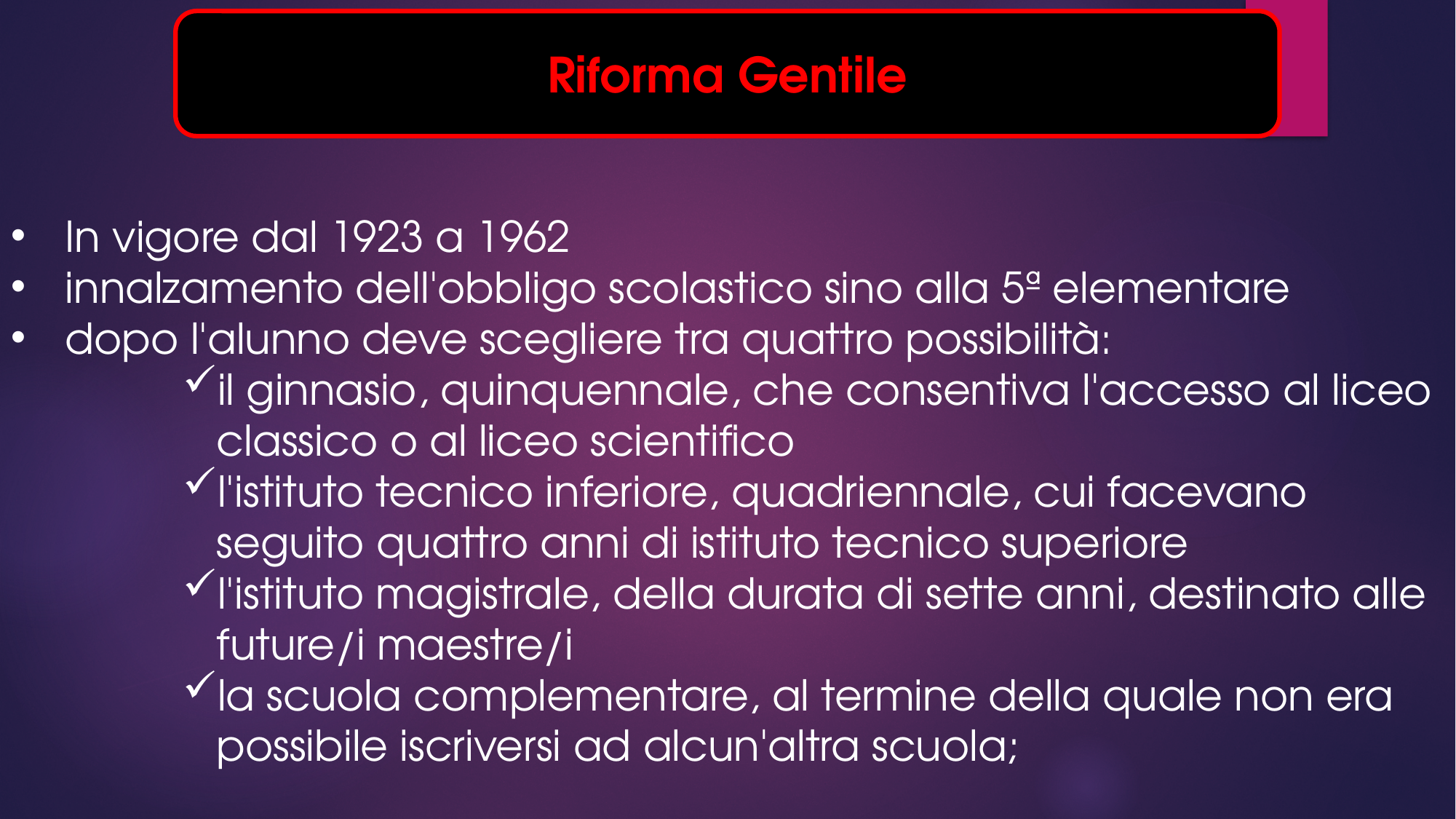

Riforma Gentile
In vigore dal 1923 a 1962
innalzamento dell'obbligo scolastico sino alla 5ª elementare
dopo l'alunno deve scegliere tra quattro possibilità:
il ginnasio, quinquennale, che consentiva l'accesso al liceo classico o al liceo scientifico
l'istituto tecnico inferiore, quadriennale, cui facevano seguito quattro anni di istituto tecnico superiore
l'istituto magistrale, della durata di sette anni, destinato alle future/i maestre/i
la scuola complementare, al termine della quale non era possibile iscriversi ad alcun'altra scuola;